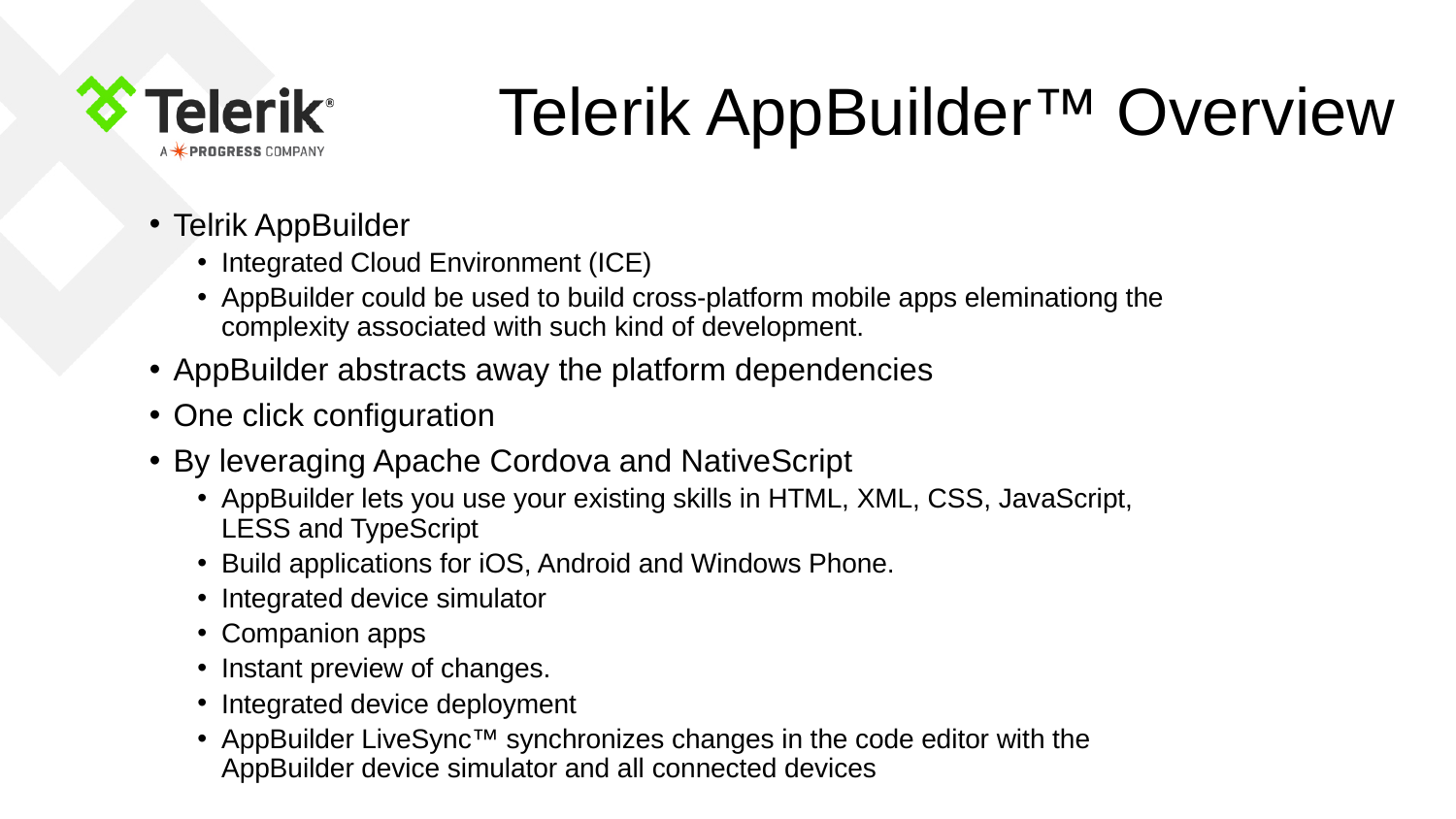

# Telerik AppBuilder™ Overview
Telrik AppBuilder
Integrated Cloud Environment (ICE)
AppBuilder could be used to build cross-platform mobile apps eleminationg the complexity associated with such kind of development.
AppBuilder abstracts away the platform dependencies
One click configuration
By leveraging Apache Cordova and NativeScript
AppBuilder lets you use your existing skills in HTML, XML, CSS, JavaScript, LESS and TypeScript
Build applications for iOS, Android and Windows Phone.
Integrated device simulator
Companion apps
Instant preview of changes.
Integrated device deployment
AppBuilder LiveSync™ synchronizes changes in the code editor with the AppBuilder device simulator and all connected devices